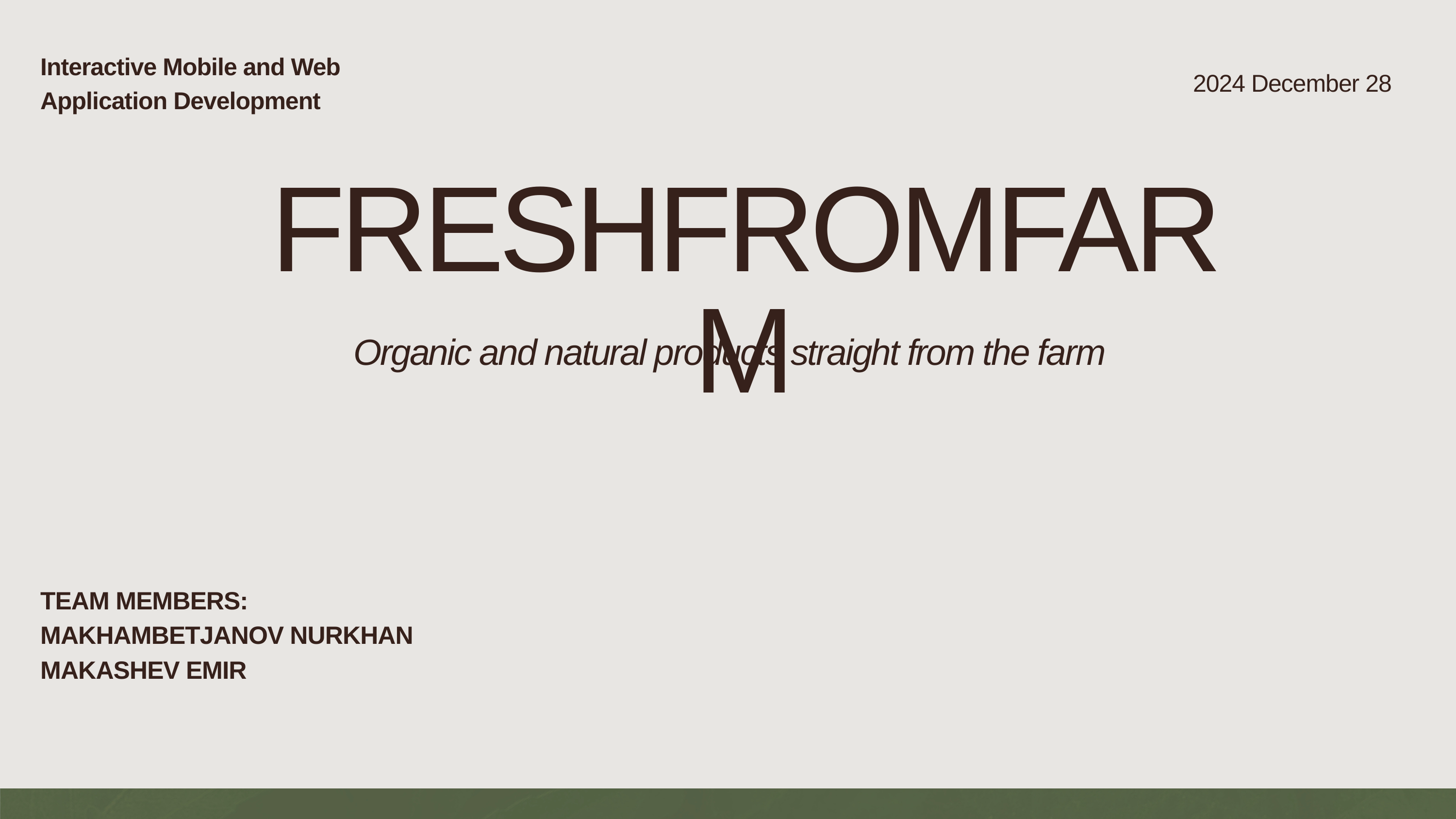

Interactive Mobile and Web Application Development
2024 December 28
FRESHFROMFARM
Organic and natural products straight from the farm
TEAM MEMBERS:
MAKHAMBETJANOV NURKHAN
MAKASHEV EMIR